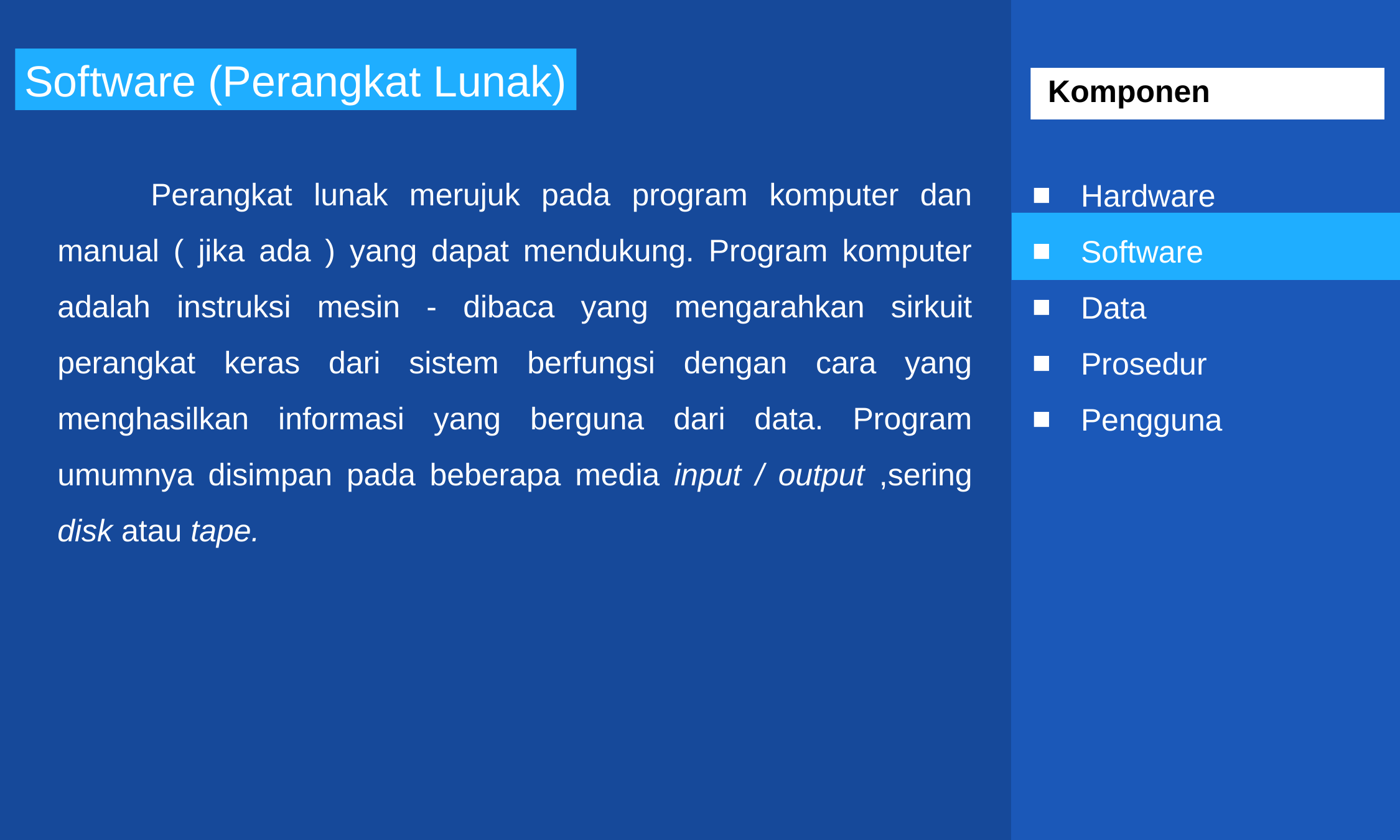

Software (Perangkat Lunak)
  Komponen
	Perangkat lunak merujuk pada program komputer dan manual ( jika ada ) yang dapat mendukung. Program komputer adalah instruksi mesin - dibaca yang mengarahkan sirkuit perangkat keras dari sistem berfungsi dengan cara yang menghasilkan informasi yang berguna dari data. Program umumnya disimpan pada beberapa media input / output ,sering disk atau tape.
Hardware
Software
Data
Prosedur
Pengguna